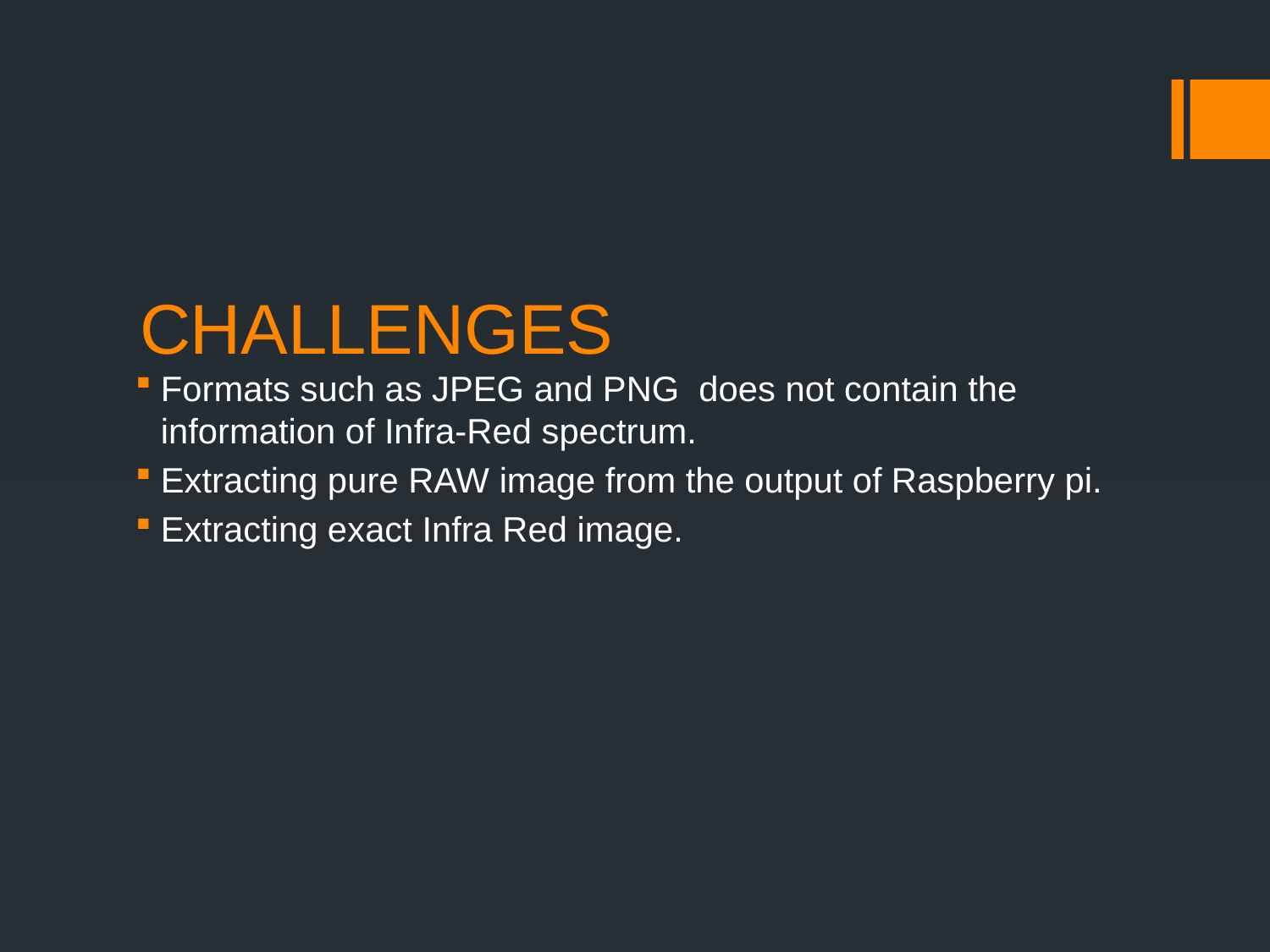

# CHALLENGES
Formats such as JPEG and PNG  does not contain the information of Infra-Red spectrum.
Extracting pure RAW image from the output of Raspberry pi.
Extracting exact Infra Red image.